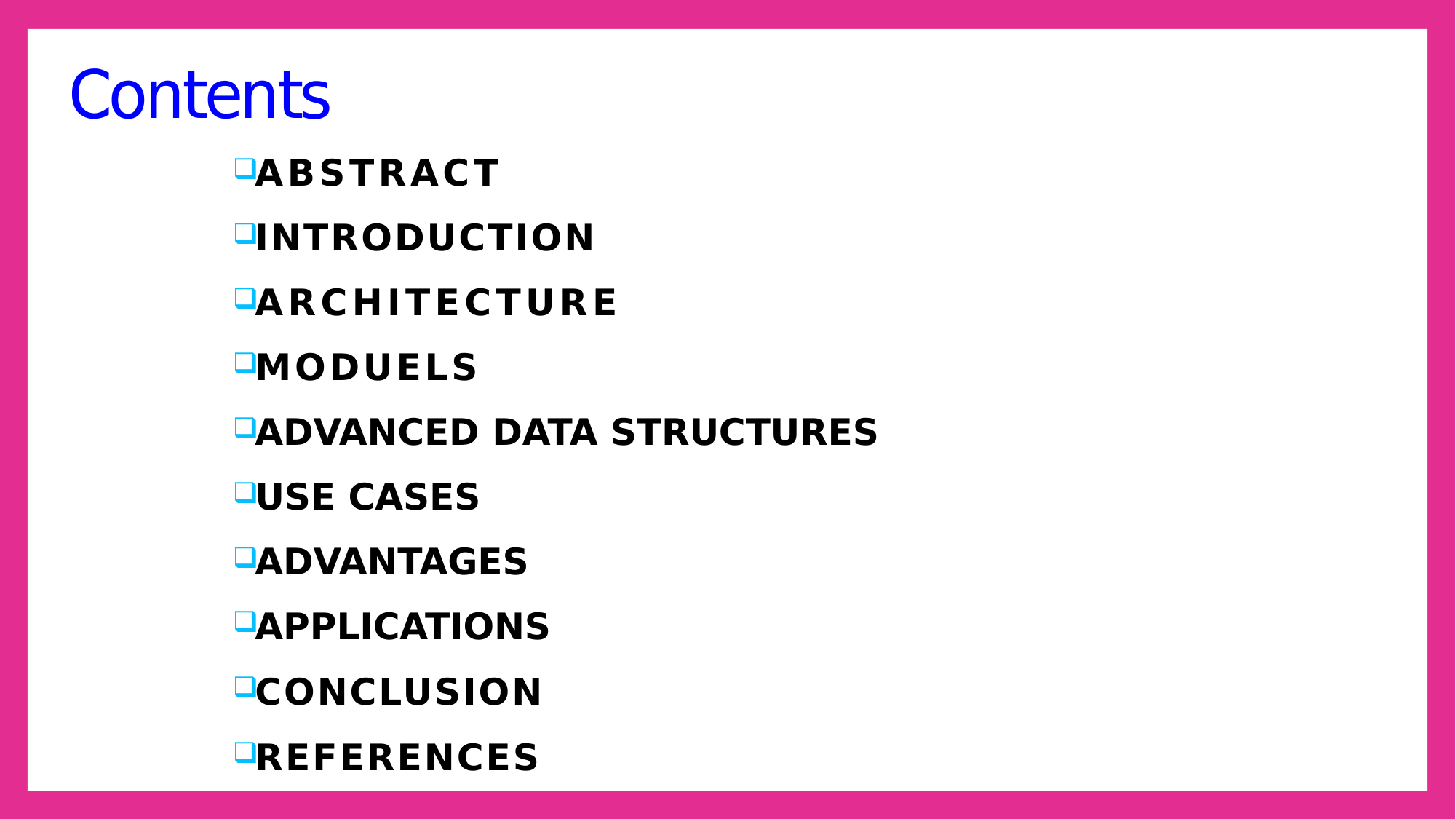

Contents
ABSTRACT
INTRODUCTION
ARCHITECTURE
MODUELS
ADVANCED DATA STRUCTURES
USE CASES
ADVANTAGES
APPLICATIONS
CONCLUSION
REFERENCES